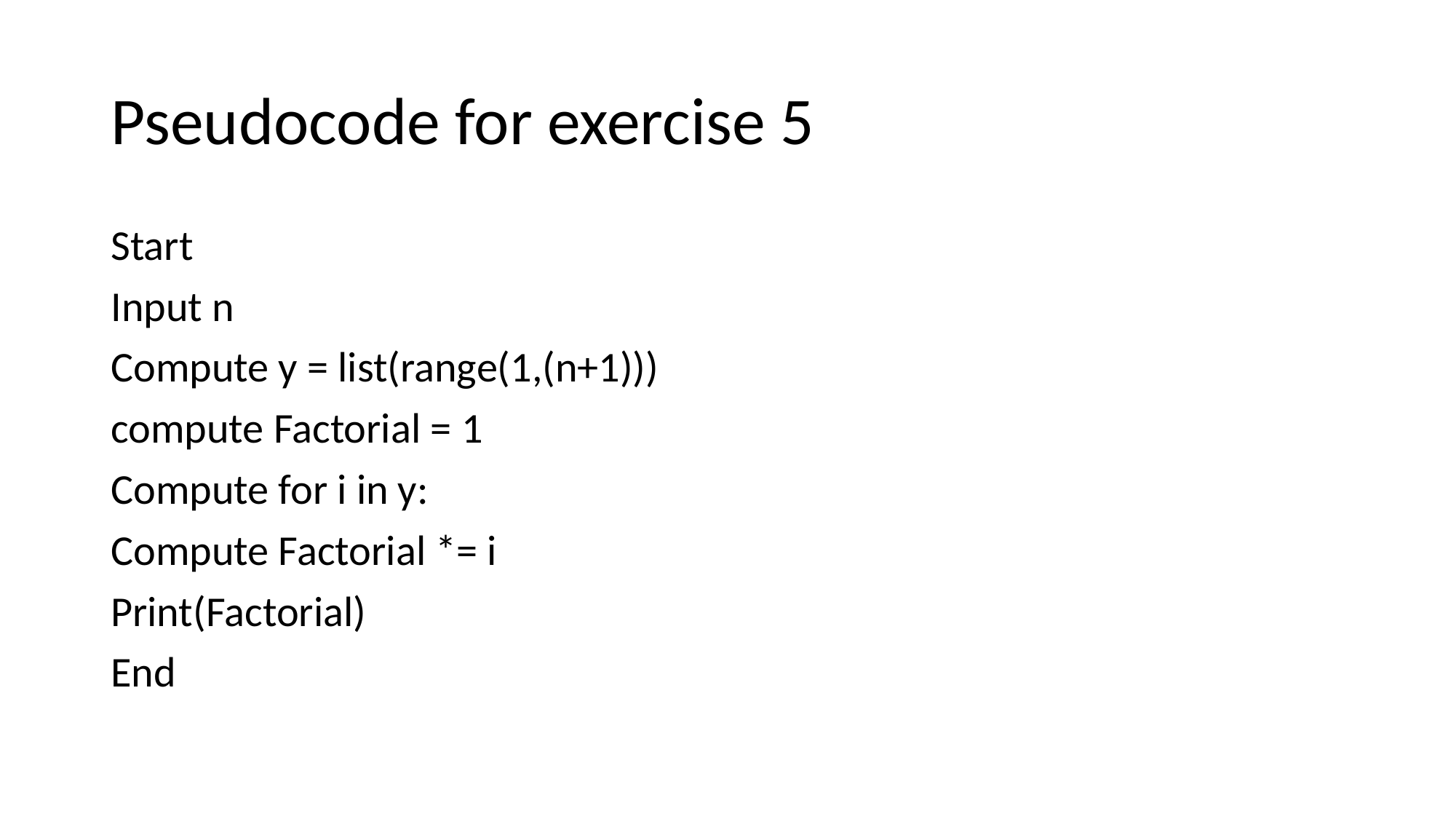

# Pseudocode for exercise 5
Start
Input n
Compute y = list(range(1,(n+1)))
compute Factorial = 1
Compute for i in y:
Compute Factorial *= i
Print(Factorial)
End